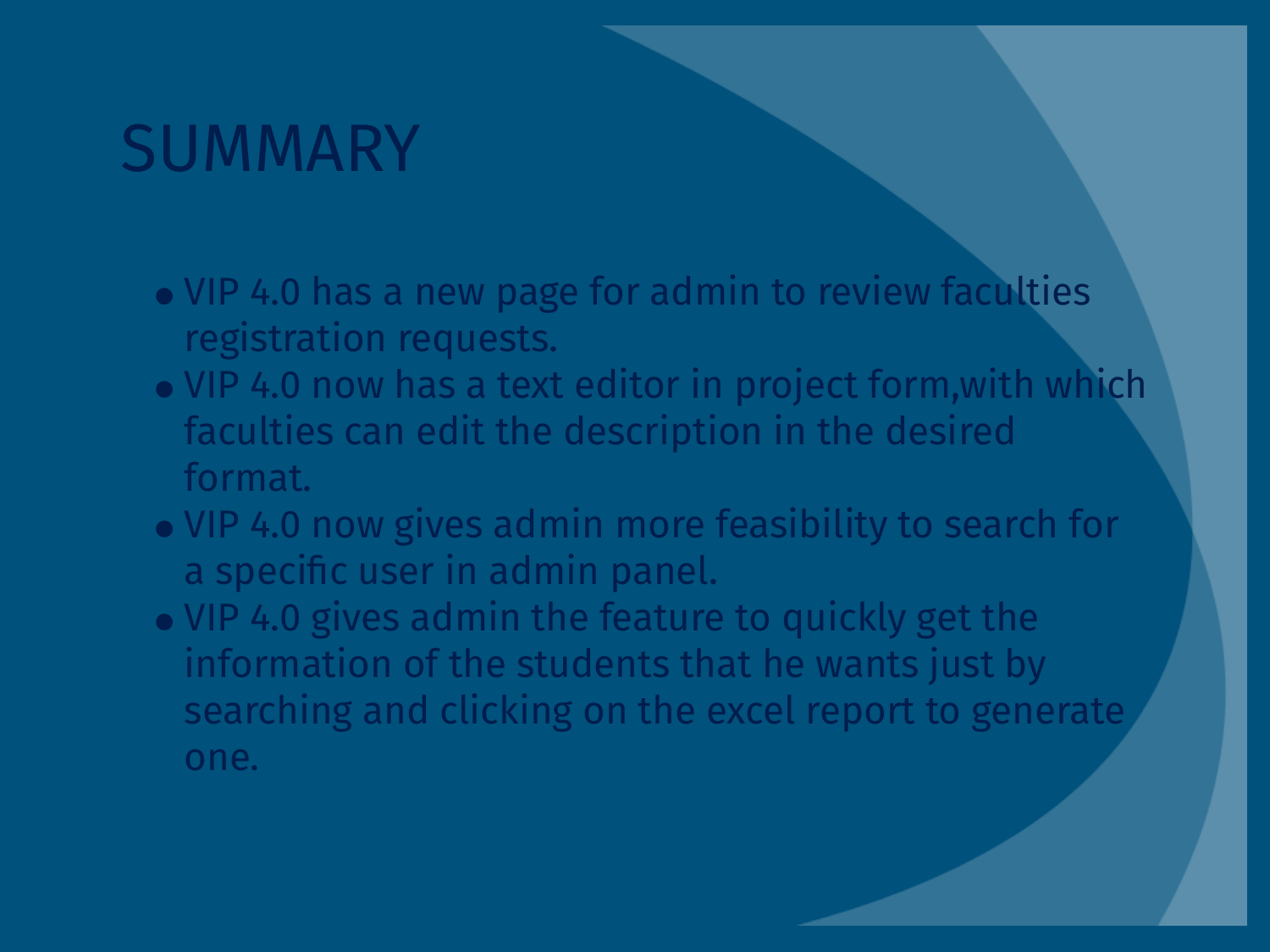

# SUMMARY
VIP 4.0 has a new page for admin to review faculties registration requests.
VIP 4.0 now has a text editor in project form,with which faculties can edit the description in the desired format.
VIP 4.0 now gives admin more feasibility to search for a specific user in admin panel.
VIP 4.0 gives admin the feature to quickly get the information of the students that he wants just by searching and clicking on the excel report to generate one.